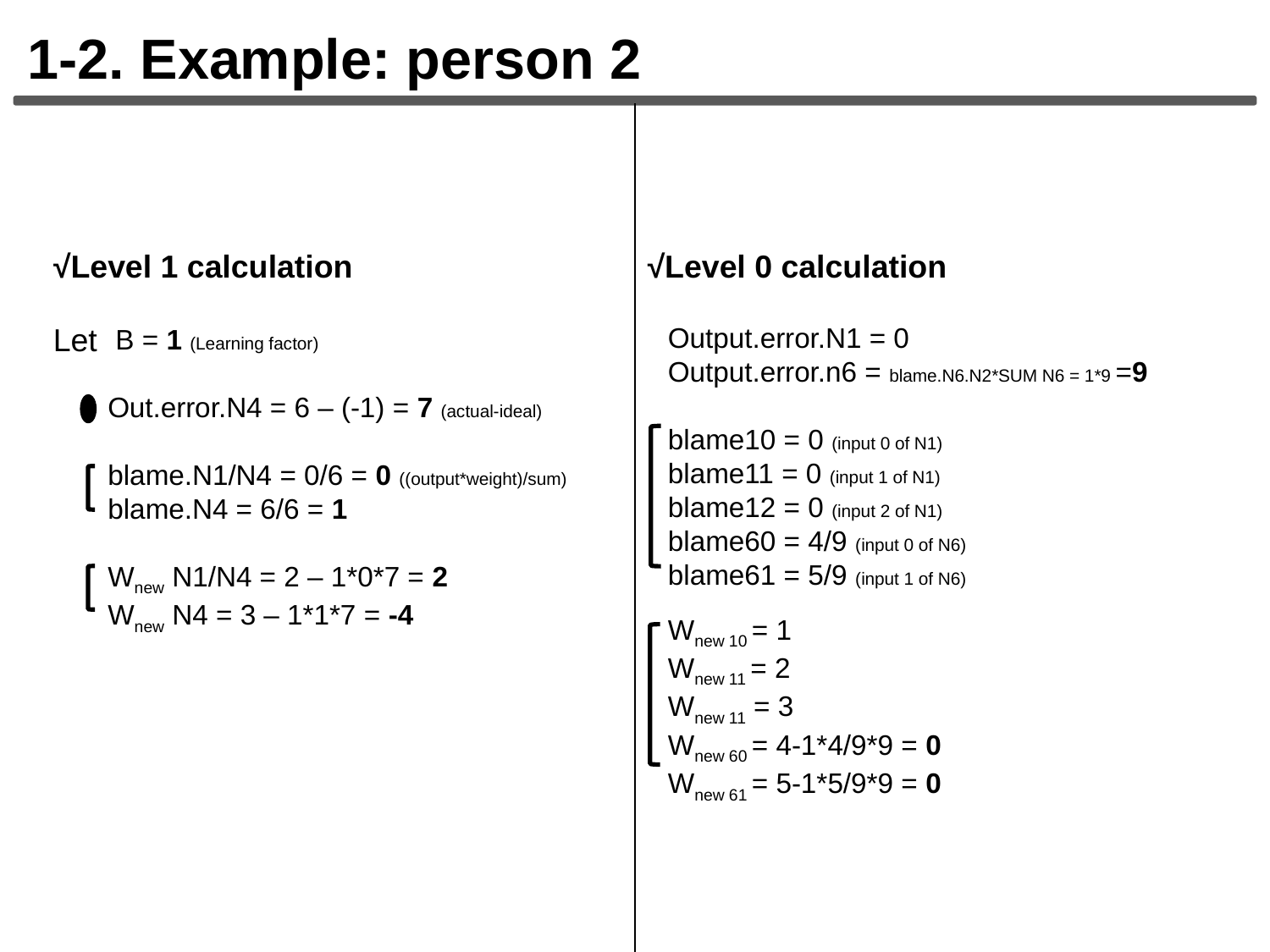

1-2. Example: person 2

√Level 0 calculation
√Level 1 calculation
Let
Output.error.N1 = 0
Output.error.n6 = blame.N6.N2*SUM N6 = 1*9 =9

blame10 = 0 (input 0 of N1)
blame11 = 0 (input 1 of N1)
blame12 = 0 (input 2 of N1)
blame60 = 4/9 (input 0 of N6)
blame61 = 5/9 (input 1 of N6)

Wnew 10 = 1
Wnew 11 = 2
Wnew 11 = 3
Wnew 60 = 4-1*4/9*9 = 0
Wnew 61 = 5-1*5/9*9 = 0

 B = 1 (Learning factor)

Out.error.N4 = 6 – (-1) = 7 (actual-ideal)

blame.N1/N4 = 0/6 = 0 ((output*weight)/sum)
blame.N4 = 6/6 = 1

Wnew N1/N4 = 2 – 1*0*7 = 2
Wnew N4 = 3 – 1*1*7 = -4